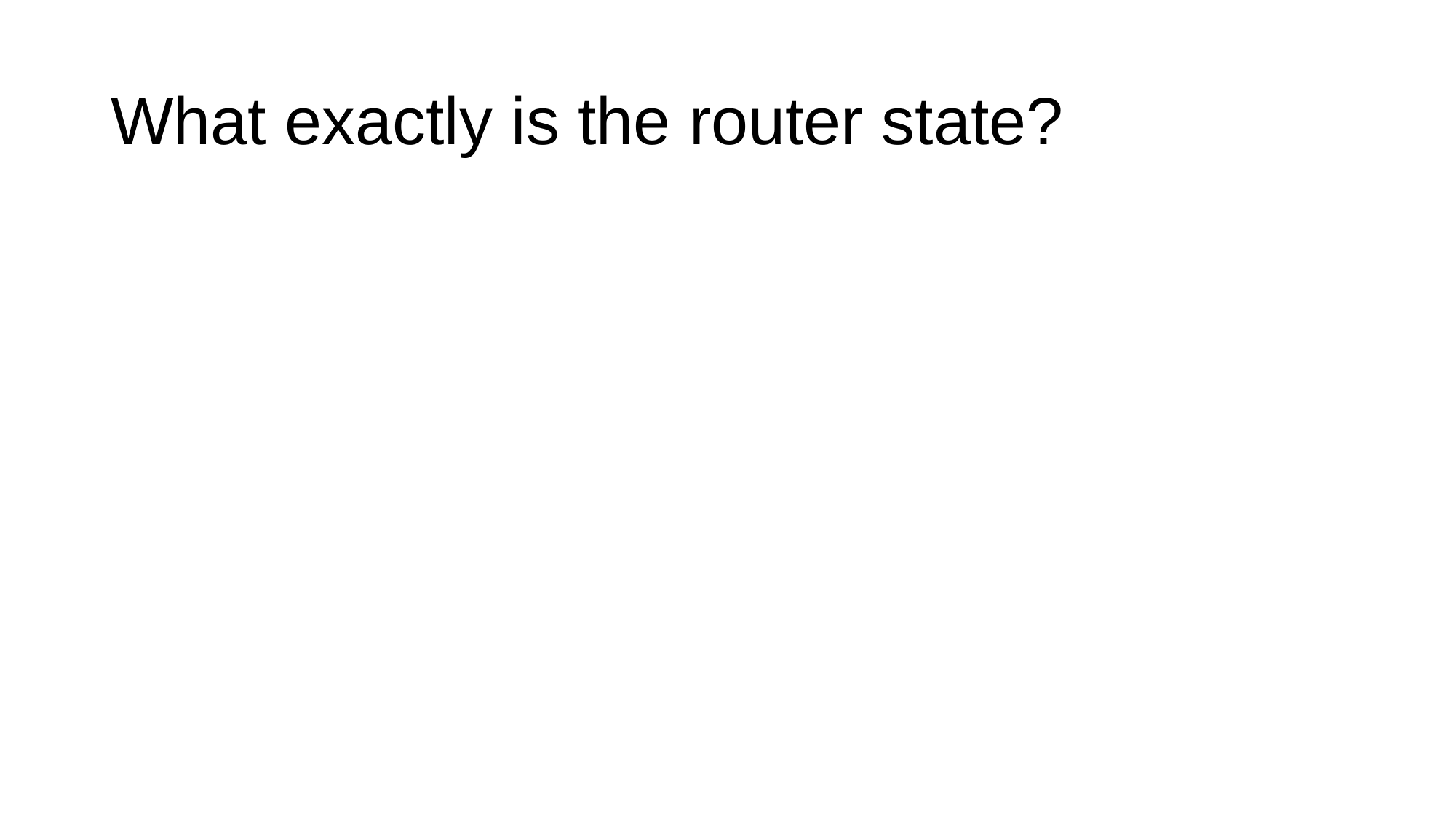

# What exactly is the router state?